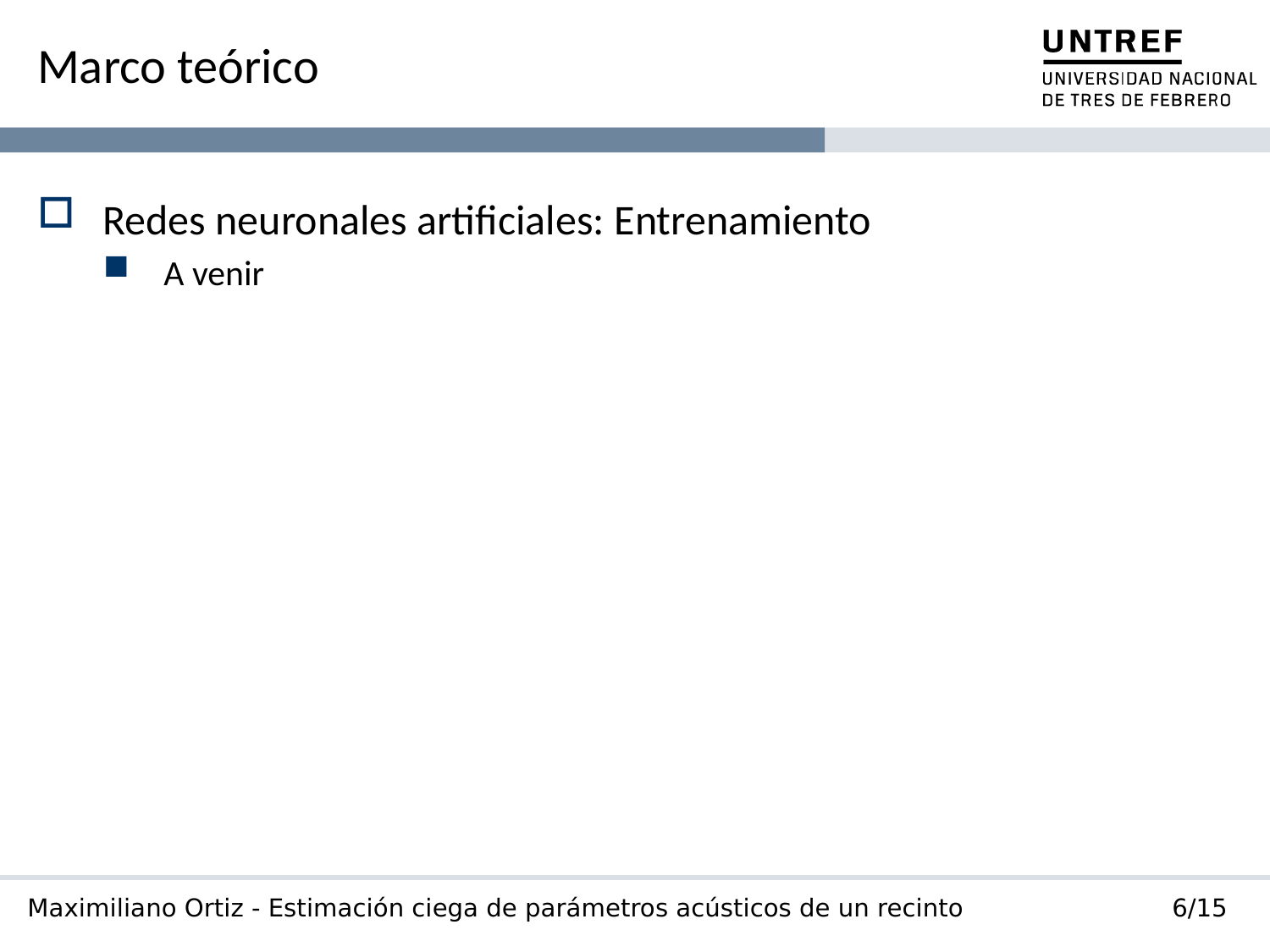

# Marco teórico
Redes neuronales artificiales: Entrenamiento
A venir

6/15
Maximiliano Ortiz - Estimación ciega de parámetros acústicos de un recinto